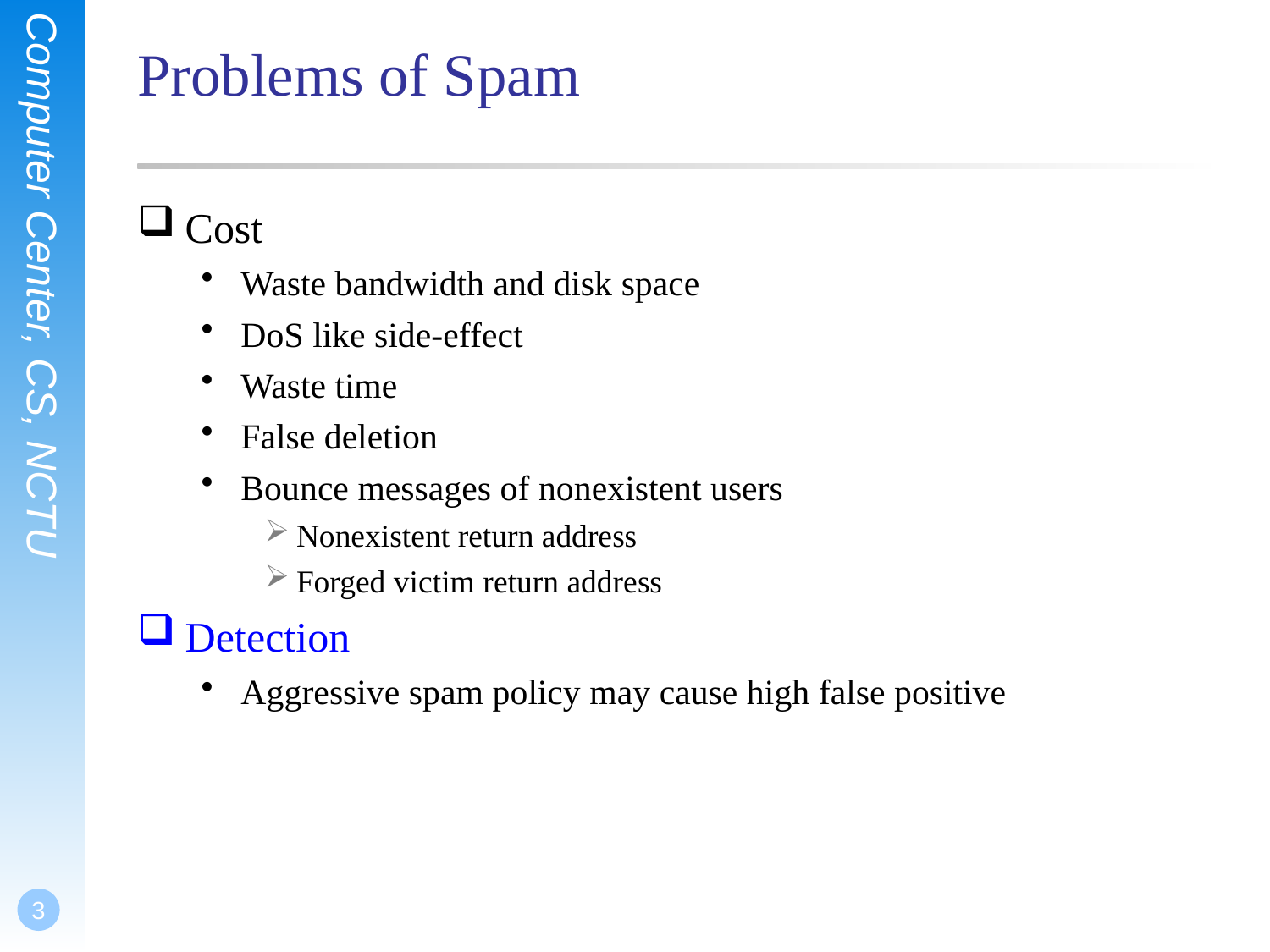

# Problems of Spam
Cost
Waste bandwidth and disk space
DoS like side-effect
Waste time
False deletion
Bounce messages of nonexistent users
Nonexistent return address
Forged victim return address
Detection
Aggressive spam policy may cause high false positive